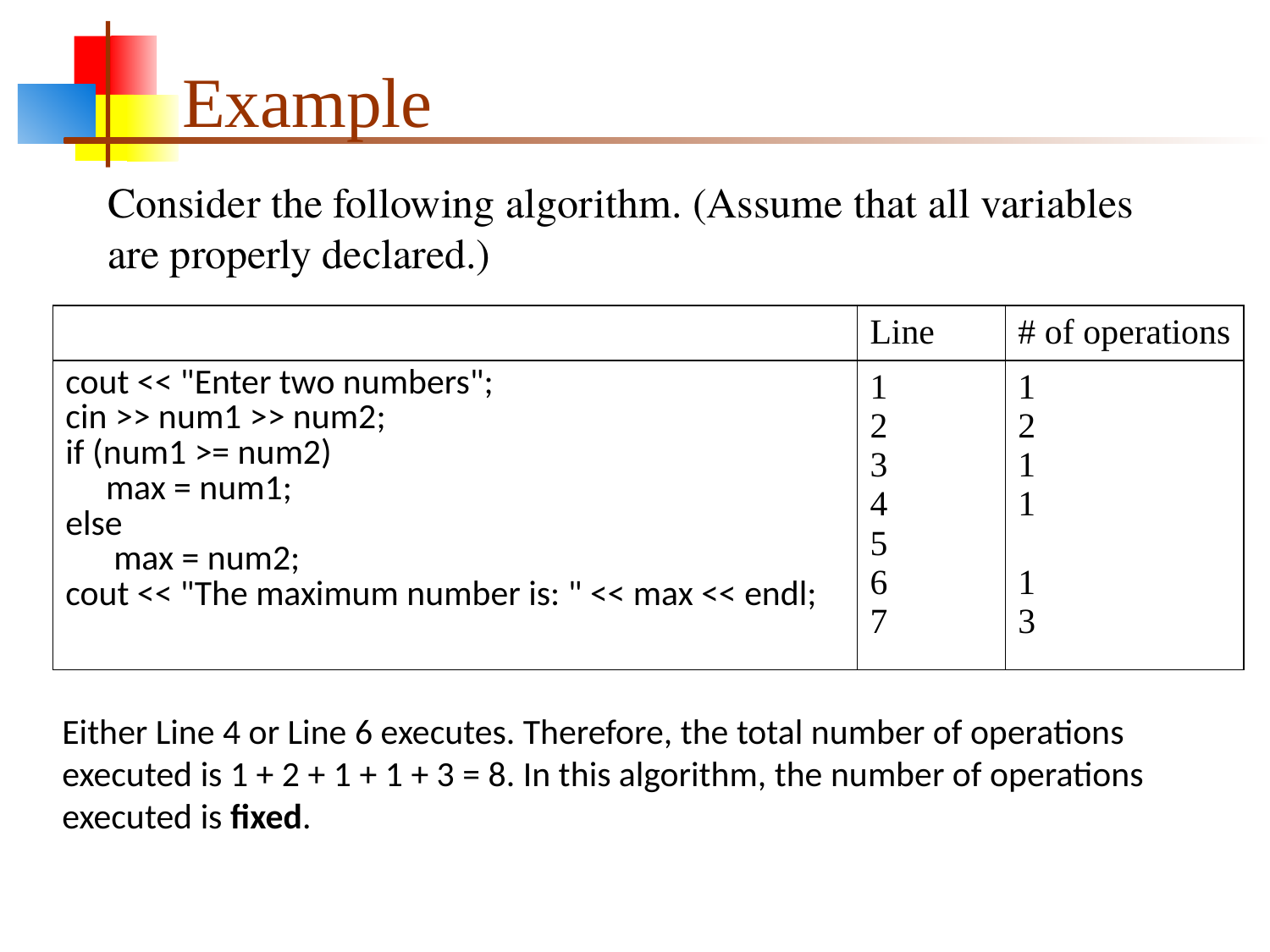

# Example
Consider the following algorithm. (Assume that all variables are properly declared.)
|  | Line | # of operations |
| --- | --- | --- |
| cout << "Enter two numbers"; cin >> num1 >> num2; if (num1 >= num2) max = num1; else max = num2; cout << "The maximum number is: " << max << endl; | 1 2 3 4 5 6 7 | 1 2 1 1 1 3 |
Either Line 4 or Line 6 executes. Therefore, the total number of operations executed is 1 + 2 + 1 + 1 + 3 = 8. In this algorithm, the number of operations executed is fixed.